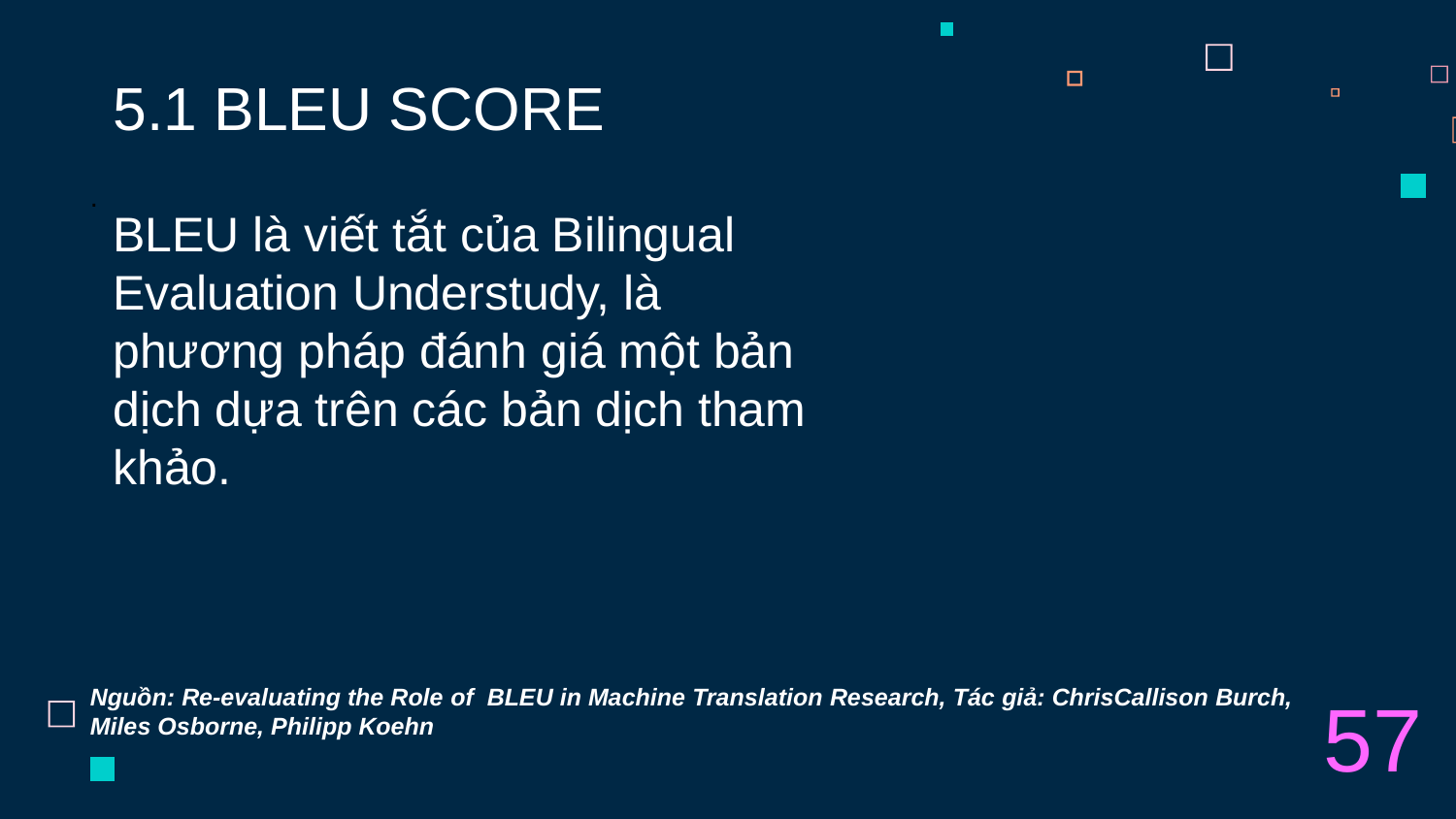

# 5.1 BLEU SCORE
.
BLEU là viết tắt của Bilingual Evaluation Understudy, là phương pháp đánh giá một bản dịch dựa trên các bản dịch tham khảo.

Nguồn: Re-evaluating the Role of  BLEU in Machine Translation Research, Tác giả: ChrisCallison Burch, Miles Osborne, Philipp Koehn
57